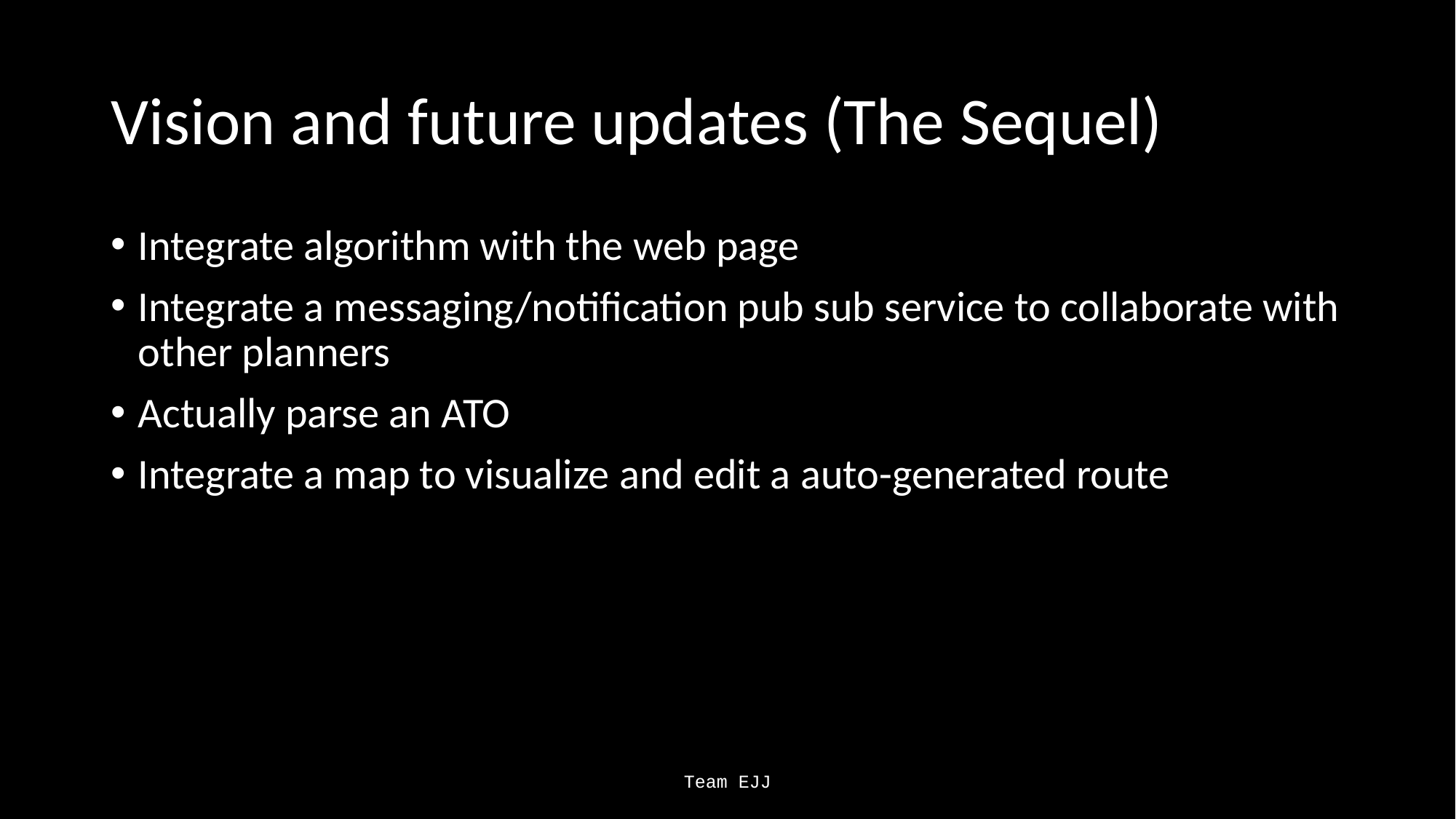

# Vision and future updates (The Sequel)
Integrate algorithm with the web page
Integrate a messaging/notification pub sub service to collaborate with other planners
Actually parse an ATO
Integrate a map to visualize and edit a auto-generated route
Team EJJ